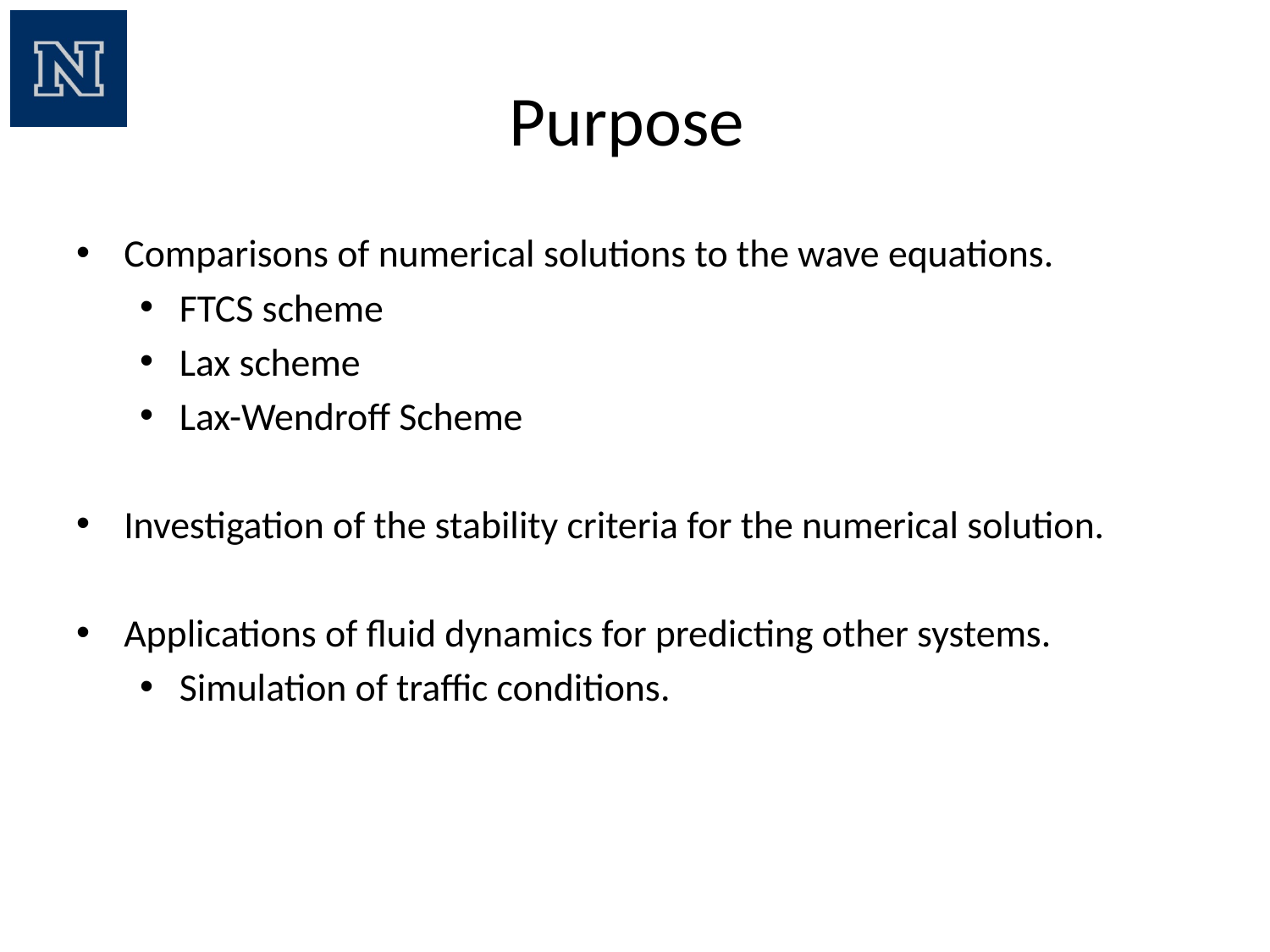

# Purpose
Comparisons of numerical solutions to the wave equations.
FTCS scheme
Lax scheme
Lax-Wendroff Scheme

Investigation of the stability criteria for the numerical solution.

Applications of fluid dynamics for predicting other systems.
Simulation of traffic conditions.